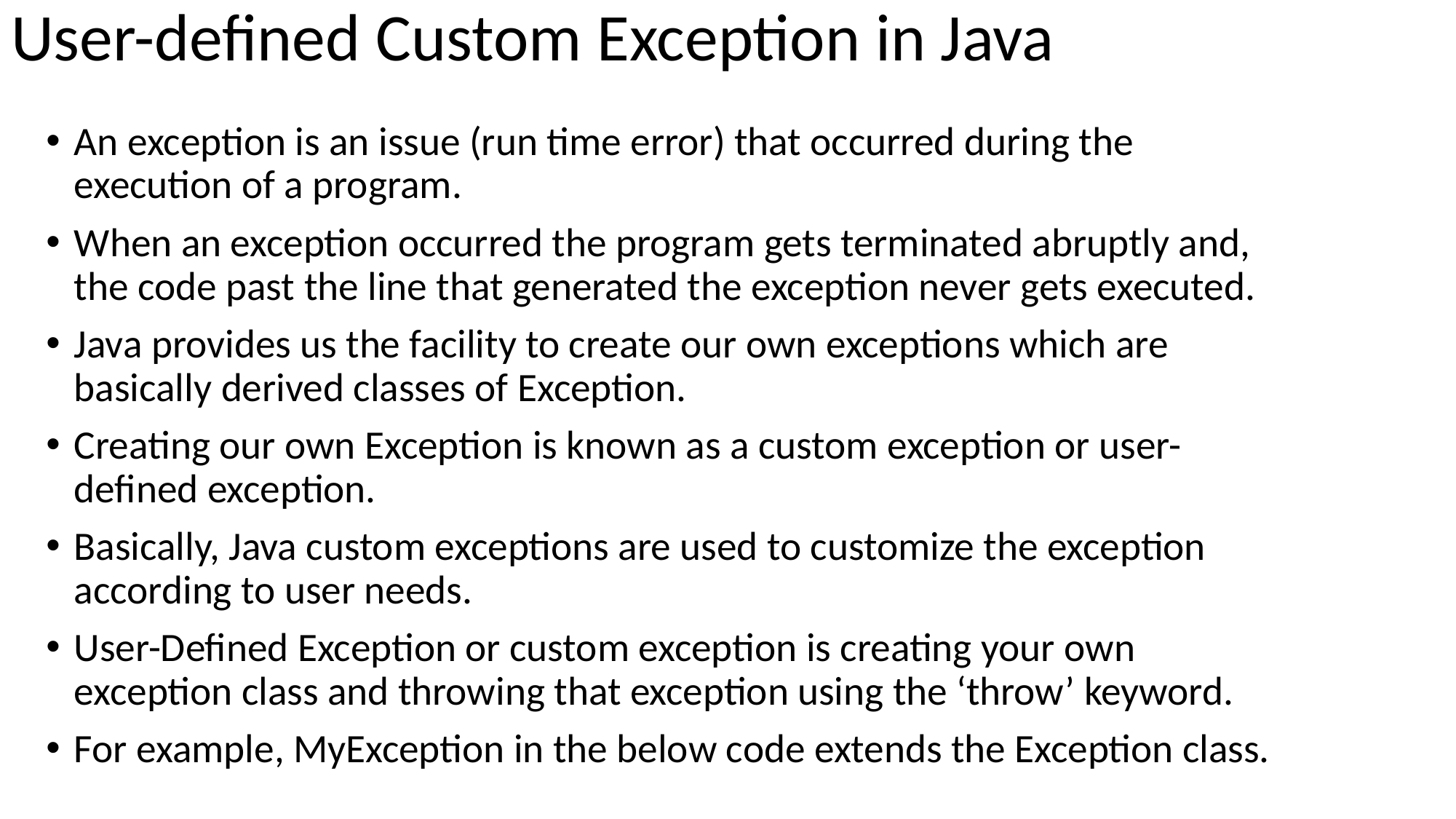

# User-defined Custom Exception in Java
An exception is an issue (run time error) that occurred during the execution of a program.
When an exception occurred the program gets terminated abruptly and, the code past the line that generated the exception never gets executed.
Java provides us the facility to create our own exceptions which are basically derived classes of Exception.
Creating our own Exception is known as a custom exception or user-defined exception.
Basically, Java custom exceptions are used to customize the exception according to user needs.
User-Defined Exception or custom exception is creating your own exception class and throwing that exception using the ‘throw’ keyword.
For example, MyException in the below code extends the Exception class.